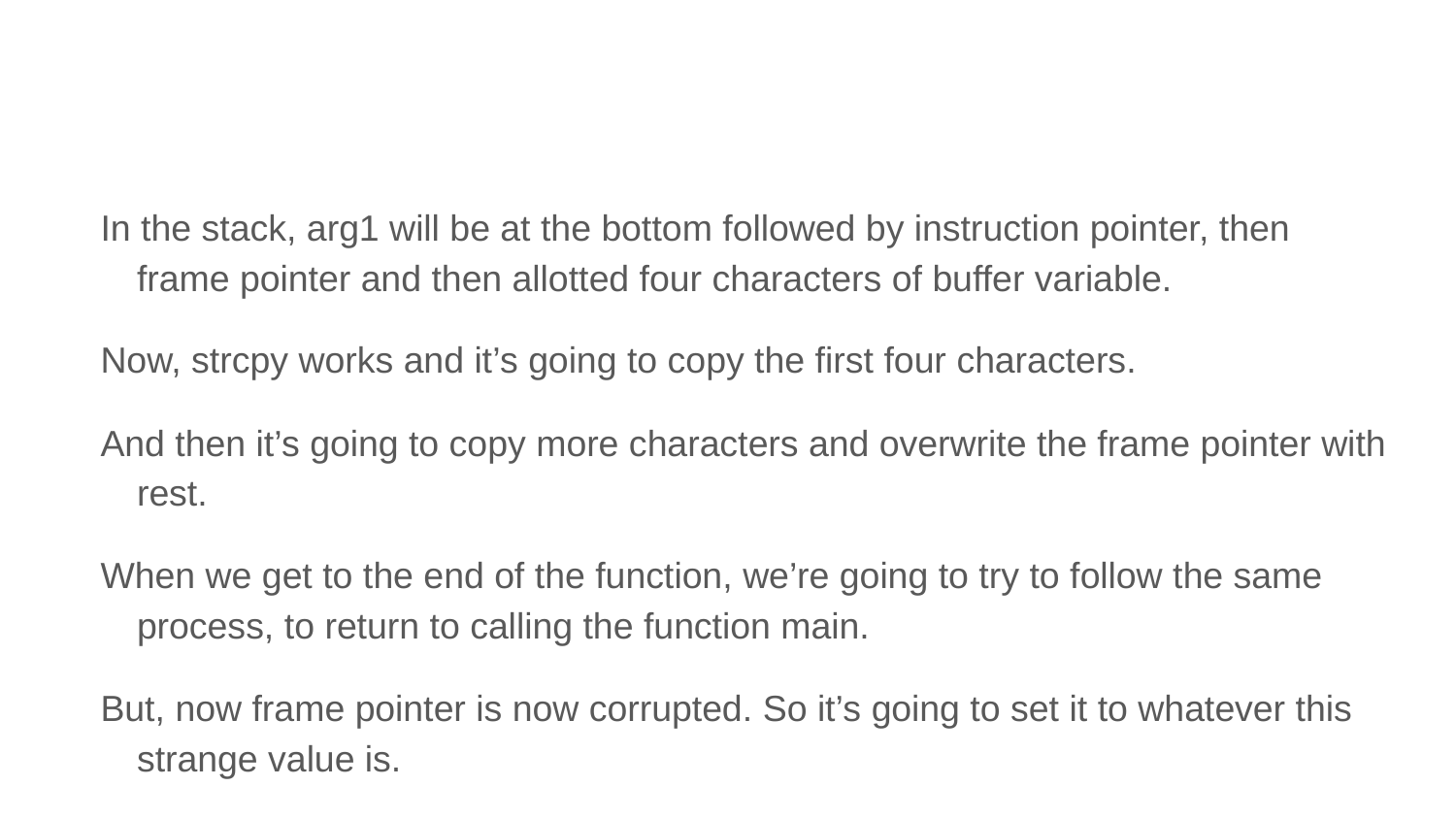

#
In the stack, arg1 will be at the bottom followed by instruction pointer, then frame pointer and then allotted four characters of buffer variable.
Now, strcpy works and it’s going to copy the first four characters.
And then it’s going to copy more characters and overwrite the frame pointer with rest.
When we get to the end of the function, we’re going to try to follow the same process, to return to calling the function main.
But, now frame pointer is now corrupted. So it’s going to set it to whatever this strange value is.
And we’re going to segmentation fault when we subsequently use that frame pointer.